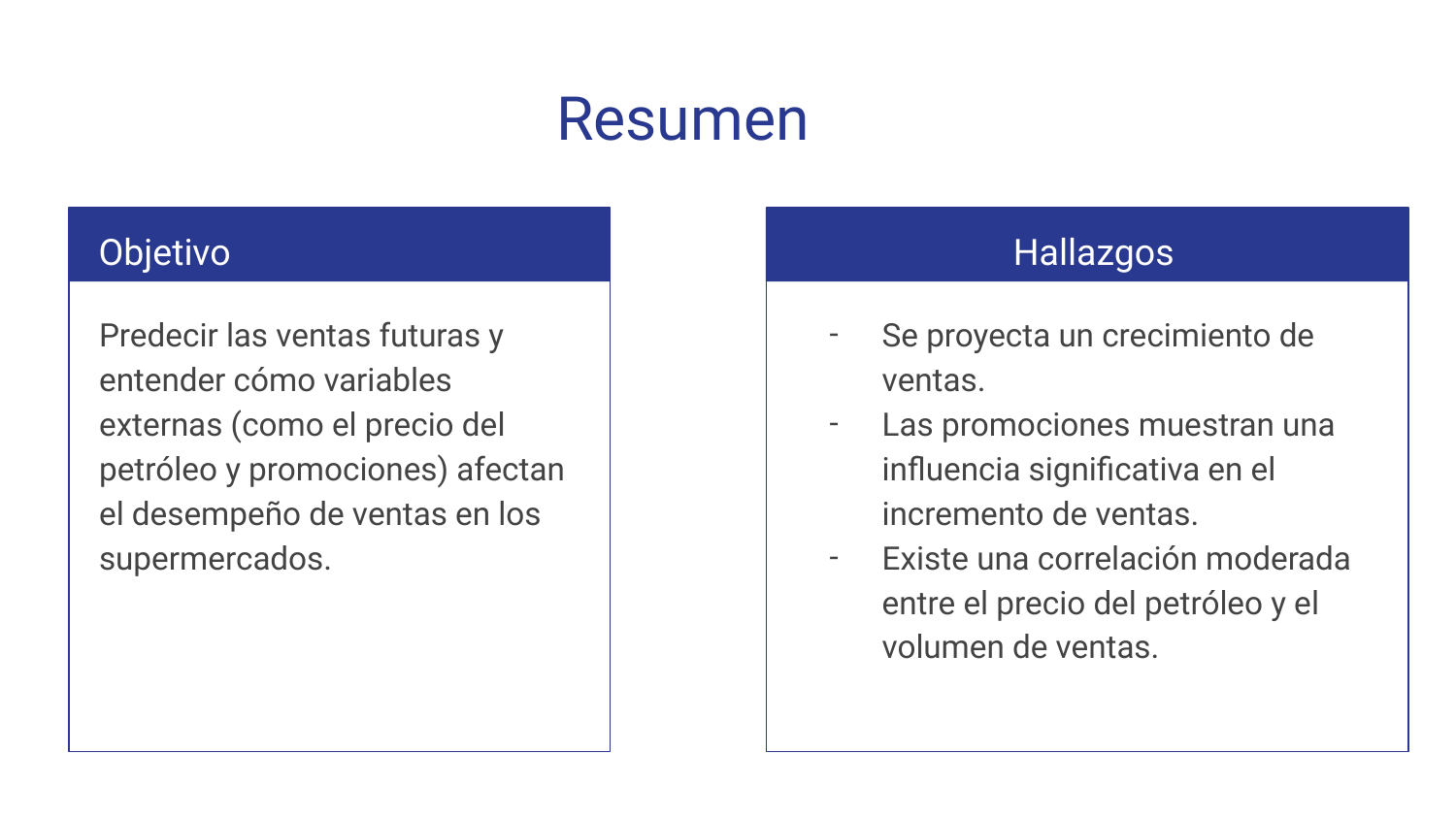

# Resumen

Objetivo

Hallazgos
Predecir las ventas futuras y entender cómo variables externas (como el precio del petróleo y promociones) afectan el desempeño de ventas en los supermercados.
Se proyecta un crecimiento de ventas.
Las promociones muestran una influencia significativa en el incremento de ventas.
Existe una correlación moderada entre el precio del petróleo y el volumen de ventas.